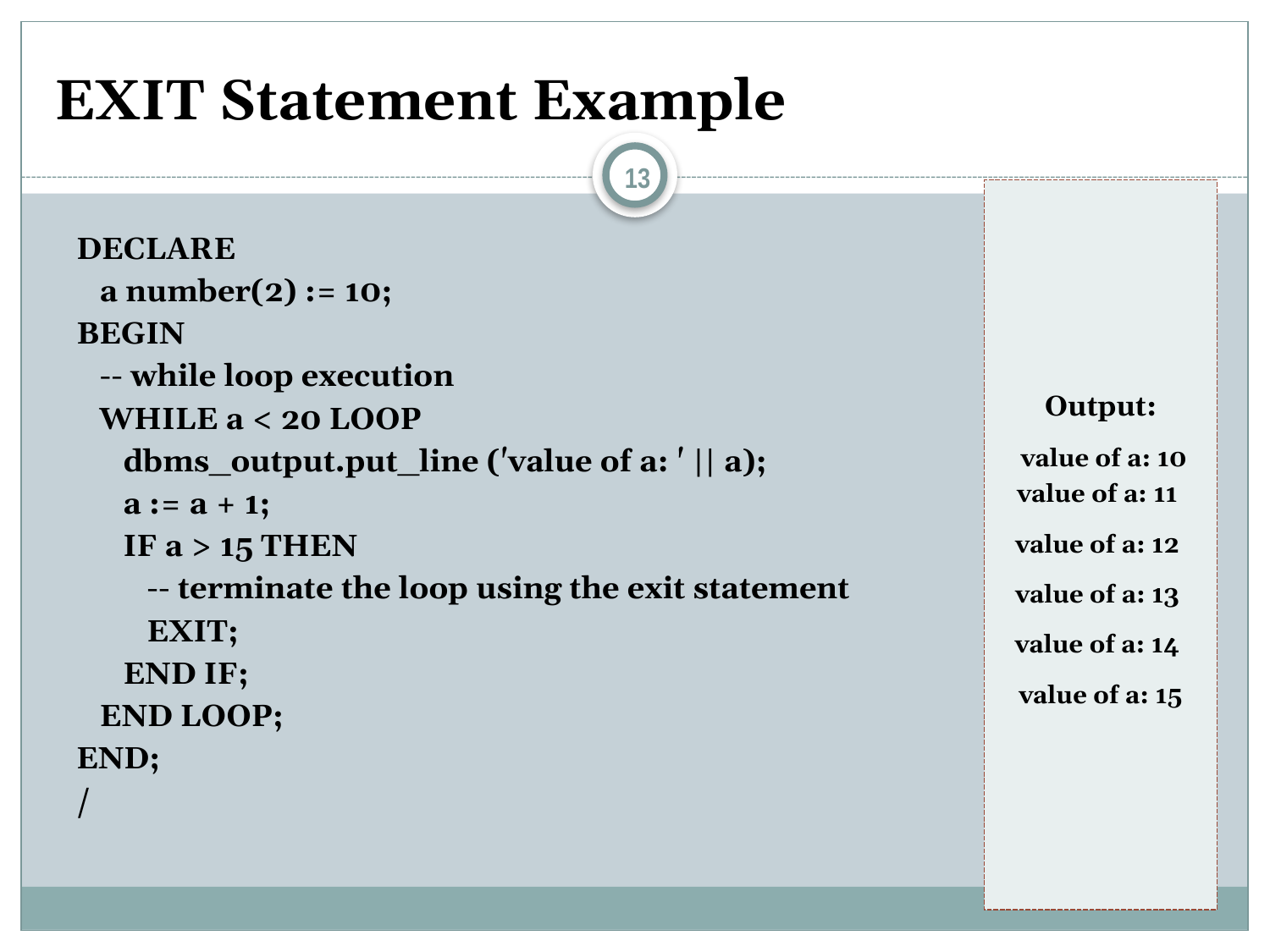

# EXIT Statement Example
13
Output:
 value of a: 10 value of a: 11
value of a: 12
value of a: 13
value of a: 14
value of a: 15
DECLARE
   a number(2) := 10;
BEGIN
   -- while loop execution
   WHILE a < 20 LOOP
      dbms_output.put_line ('value of a: ' || a);
      a := a + 1;
      IF a > 15 THEN
         -- terminate the loop using the exit statement
         EXIT;
      END IF;
   END LOOP;
END;
/